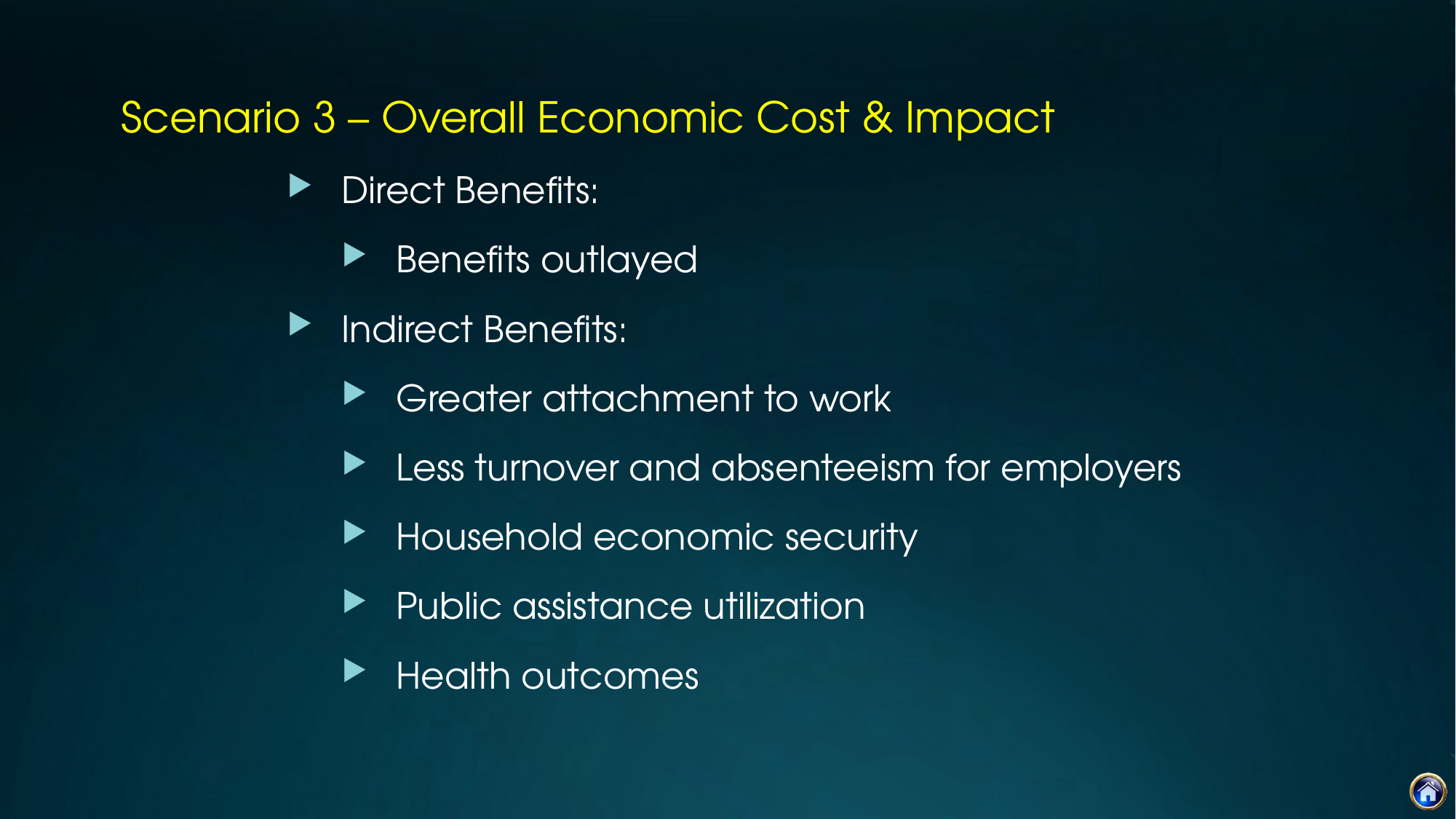

Scenario 3 – Overall Economic Cost & Impact
Direct Benefits:
Benefits outlayed
Indirect Benefits:
Greater attachment to work
Less turnover and absenteeism for employers
Household economic security
Public assistance utilization
Health outcomes